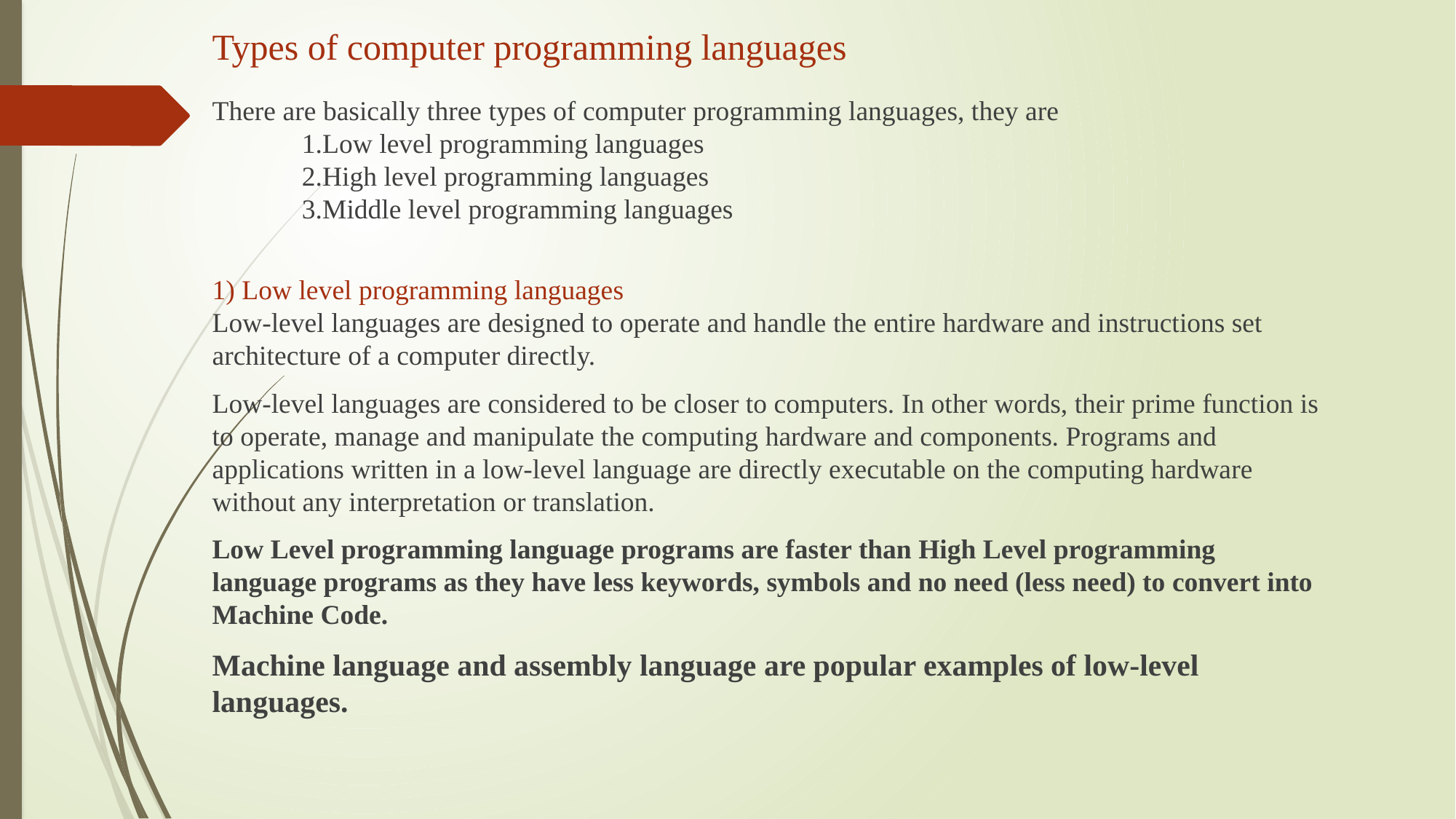

# Types of computer programming languages
There are basically three types of computer programming languages, they are
             1.Low level programming languages
             2.High level programming languages
             3.Middle level programming languages
1) Low level programming languages
Low-level languages are designed to operate and handle the entire hardware and instructions set architecture of a computer directly.
Low-level languages are considered to be closer to computers. In other words, their prime function is to operate, manage and manipulate the computing hardware and components. Programs and applications written in a low-level language are directly executable on the computing hardware without any interpretation or translation.
Low Level programming language programs are faster than High Level programming language programs as they have less keywords, symbols and no need (less need) to convert into Machine Code.
Machine language and assembly language are popular examples of low-level languages.